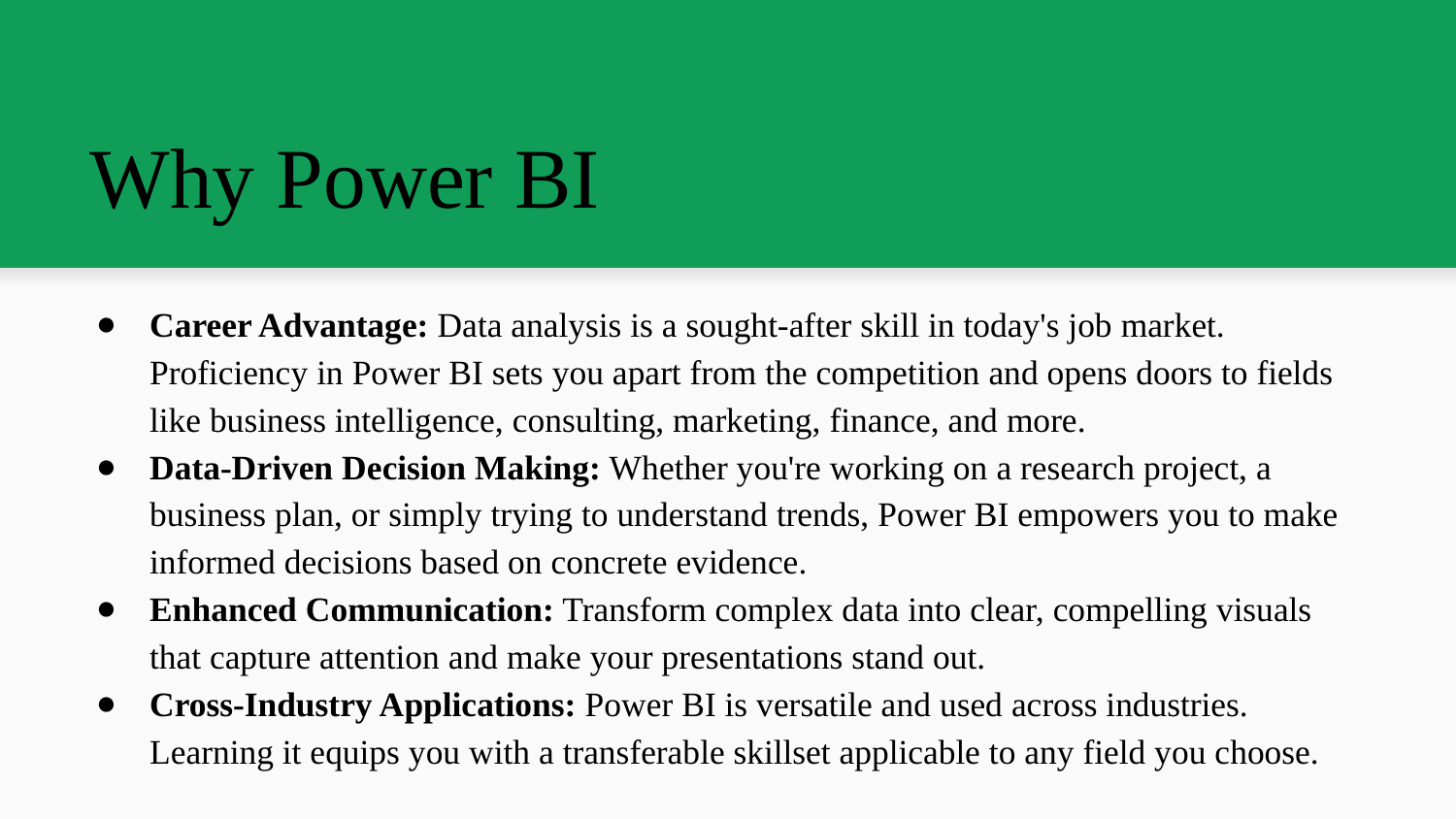

# Why Power BI
Career Advantage: Data analysis is a sought-after skill in today's job market. Proficiency in Power BI sets you apart from the competition and opens doors to fields like business intelligence, consulting, marketing, finance, and more.
Data-Driven Decision Making: Whether you're working on a research project, a business plan, or simply trying to understand trends, Power BI empowers you to make informed decisions based on concrete evidence.
Enhanced Communication: Transform complex data into clear, compelling visuals that capture attention and make your presentations stand out.
Cross-Industry Applications: Power BI is versatile and used across industries. Learning it equips you with a transferable skillset applicable to any field you choose.